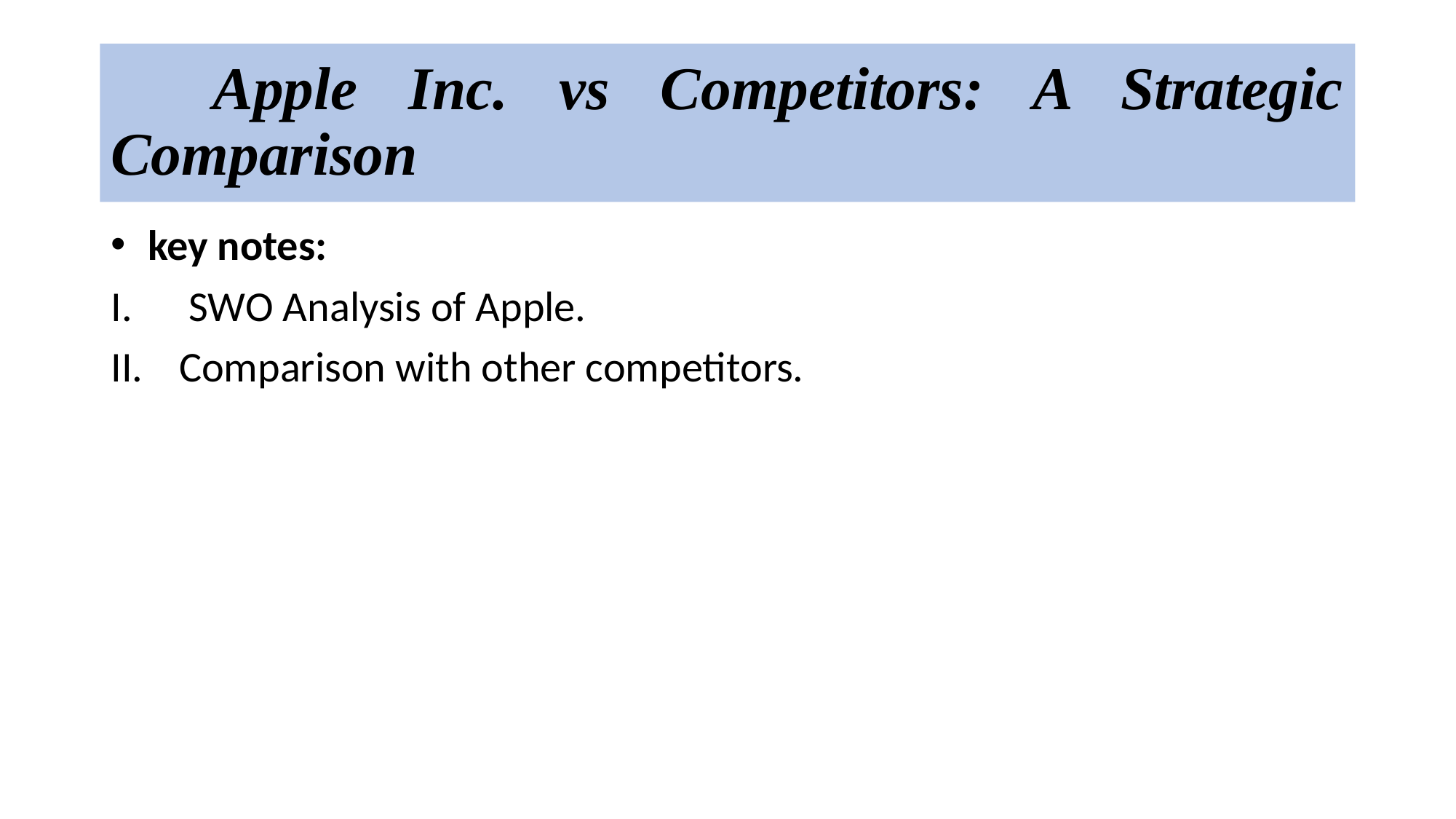

# Apple Inc. vs Competitors: A Strategic Comparison
 key notes:
 SWO Analysis of Apple.
Comparison with other competitors.